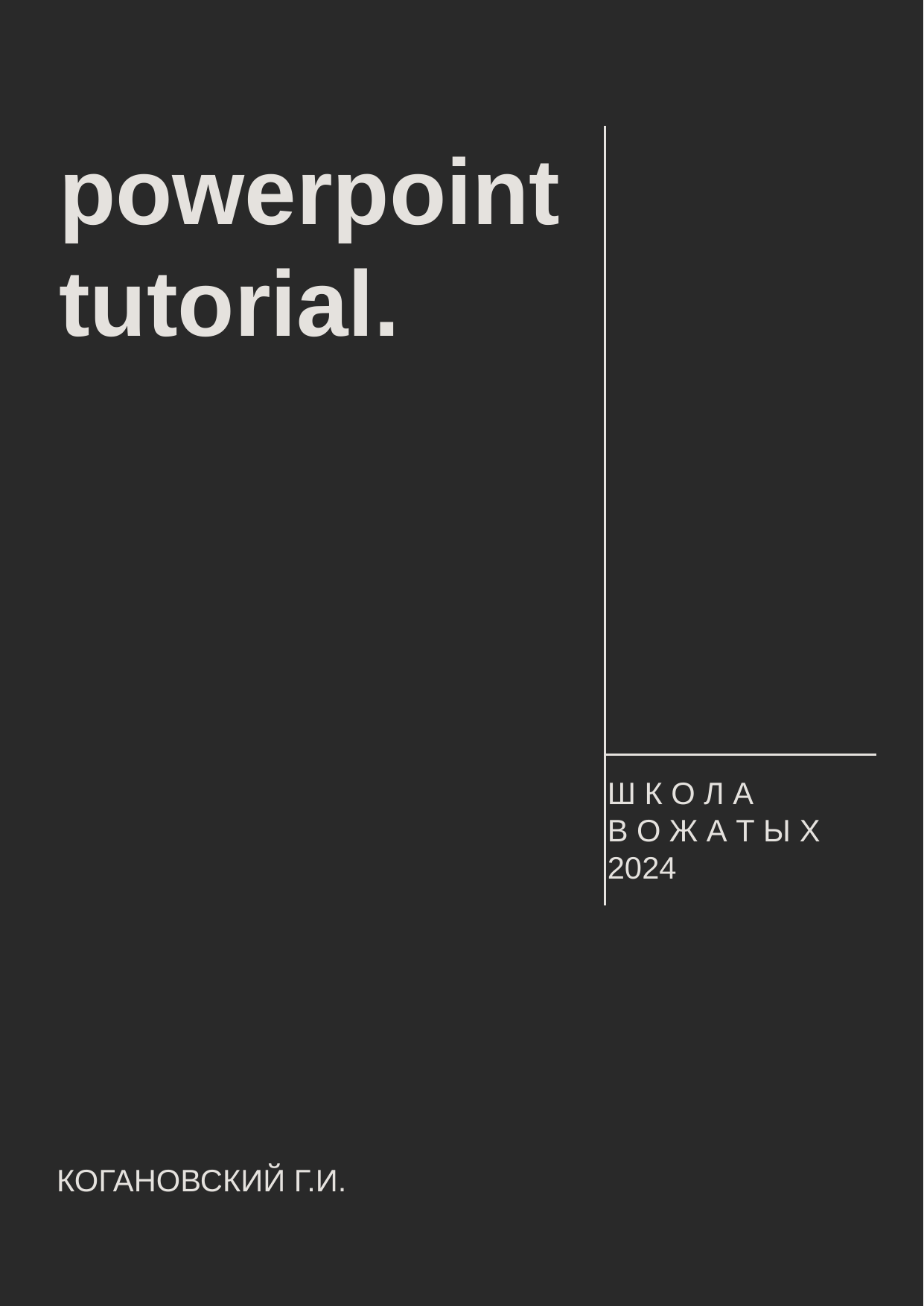

powerpoint
tutorial.
Ш К О Л А
В О Ж А Т Ы Х
2024
КОГАНОВСКИЙ Г.И.